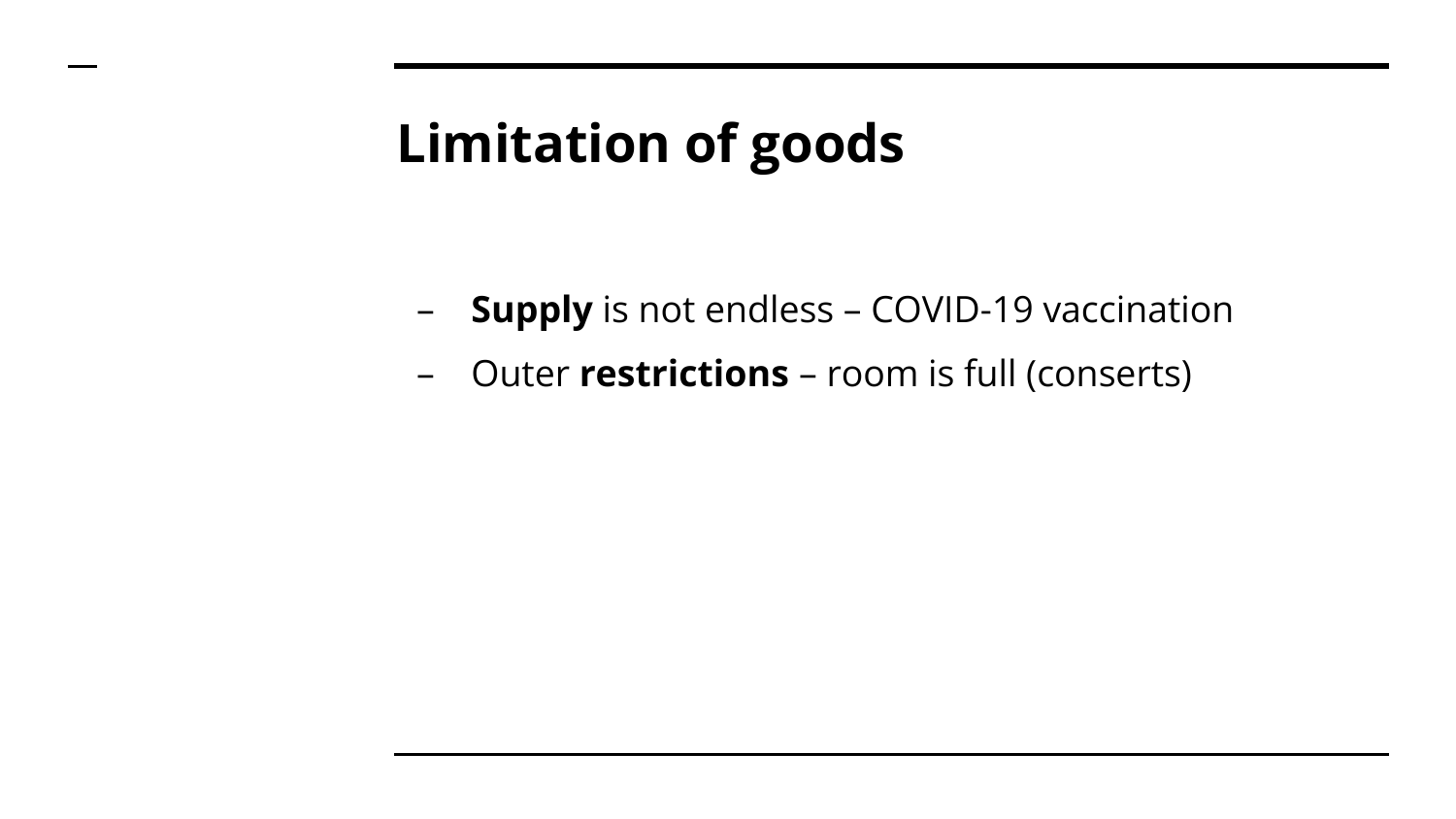

# Limitation of goods
Supply is not endless – COVID-19 vaccination
Outer restrictions – room is full (conserts)